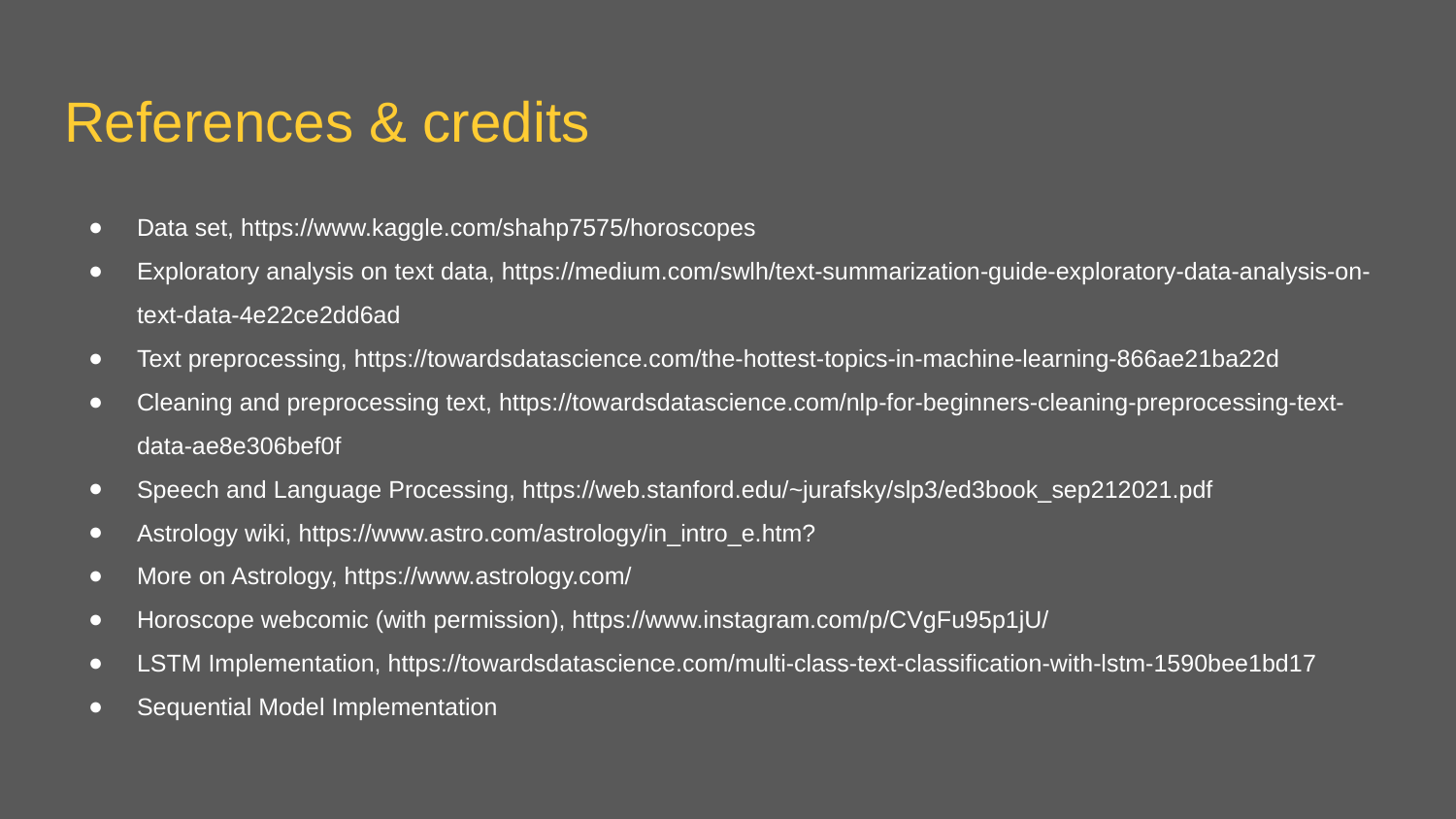

# References & credits
Data set, https://www.kaggle.com/shahp7575/horoscopes
Exploratory analysis on text data, https://medium.com/swlh/text-summarization-guide-exploratory-data-analysis-on-text-data-4e22ce2dd6ad
Text preprocessing, https://towardsdatascience.com/the-hottest-topics-in-machine-learning-866ae21ba22d
Cleaning and preprocessing text, https://towardsdatascience.com/nlp-for-beginners-cleaning-preprocessing-text-data-ae8e306bef0f
Speech and Language Processing, https://web.stanford.edu/~jurafsky/slp3/ed3book_sep212021.pdf
Astrology wiki, https://www.astro.com/astrology/in_intro_e.htm?
More on Astrology, https://www.astrology.com/
Horoscope webcomic (with permission), https://www.instagram.com/p/CVgFu95p1jU/
LSTM Implementation, https://towardsdatascience.com/multi-class-text-classification-with-lstm-1590bee1bd17
Sequential Model Implementation